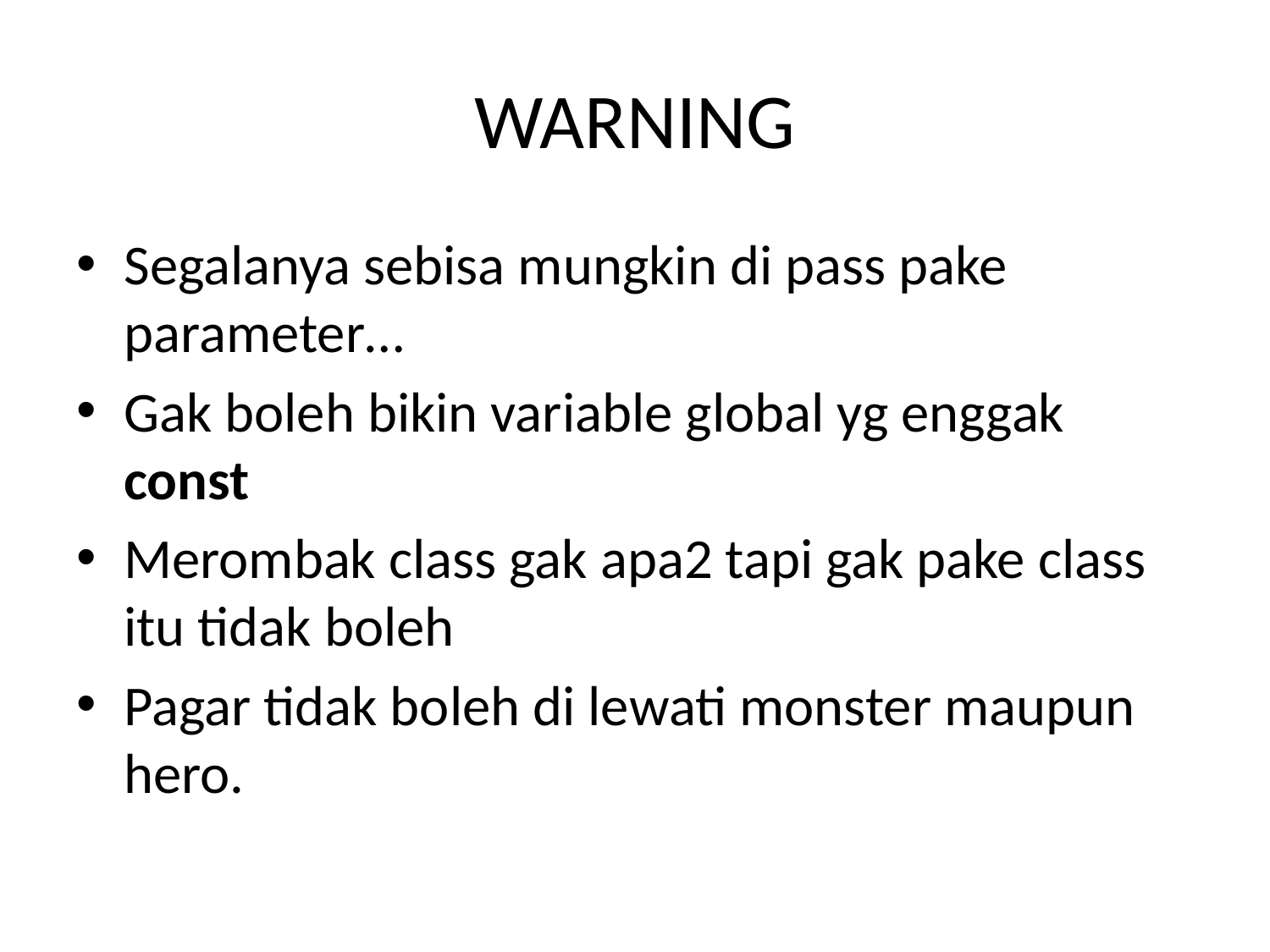

# WARNING
Segalanya sebisa mungkin di pass pake parameter…
Gak boleh bikin variable global yg enggak const
Merombak class gak apa2 tapi gak pake class itu tidak boleh
Pagar tidak boleh di lewati monster maupun hero.